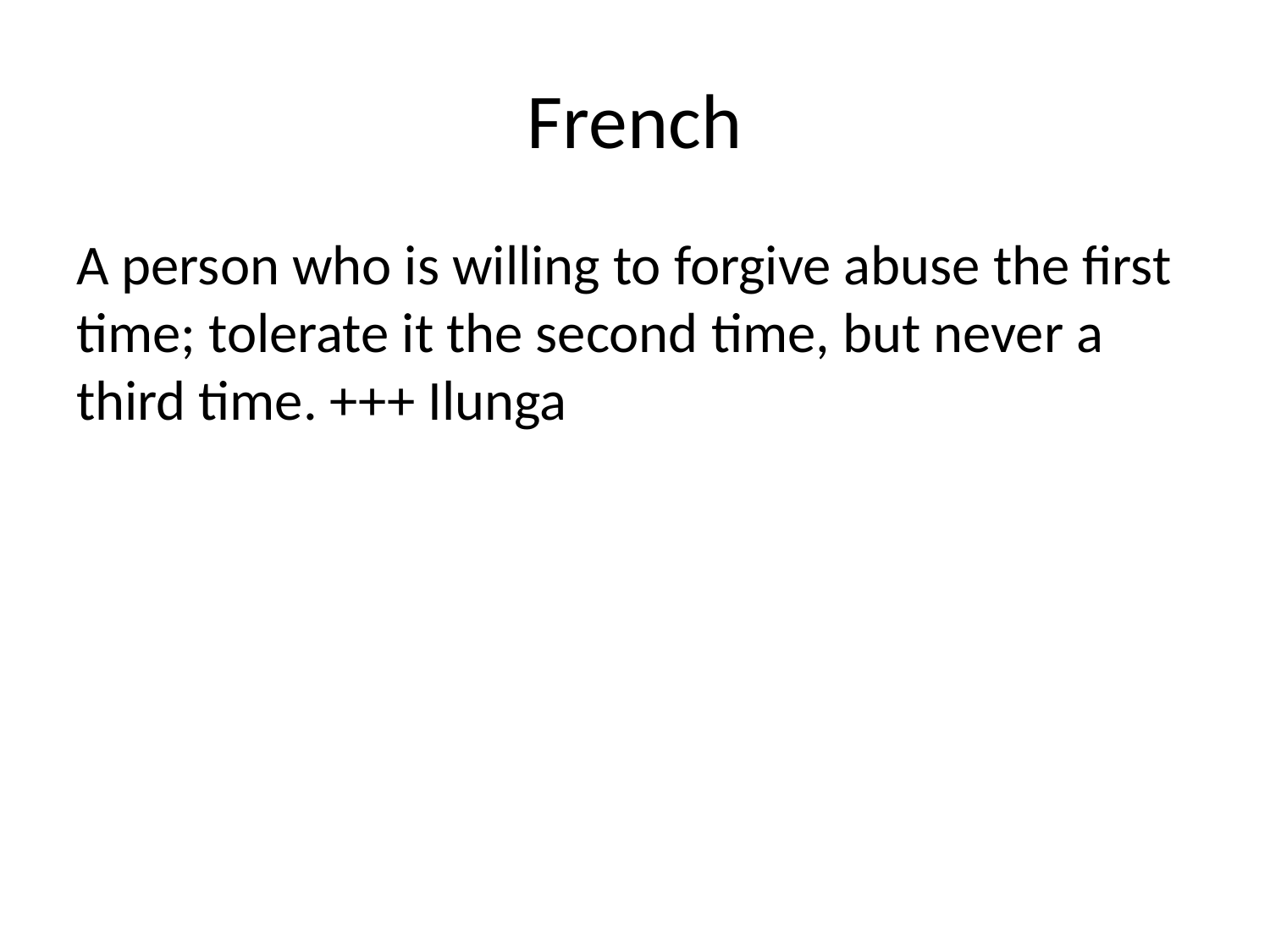

# French
A person who is willing to forgive abuse the first time; tolerate it the second time, but never a third time. +++ Ilunga